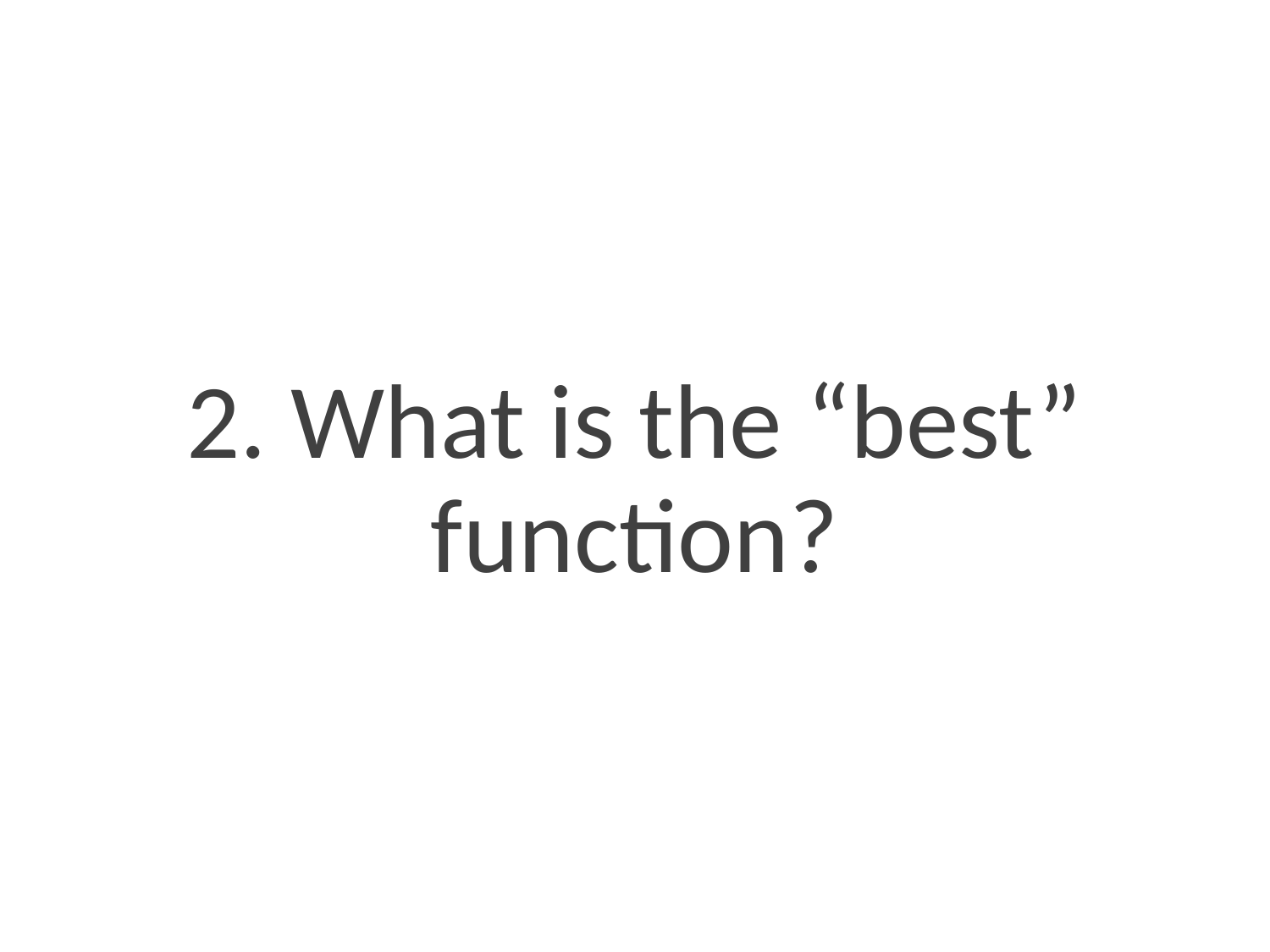

# 2. What is the “best” function?